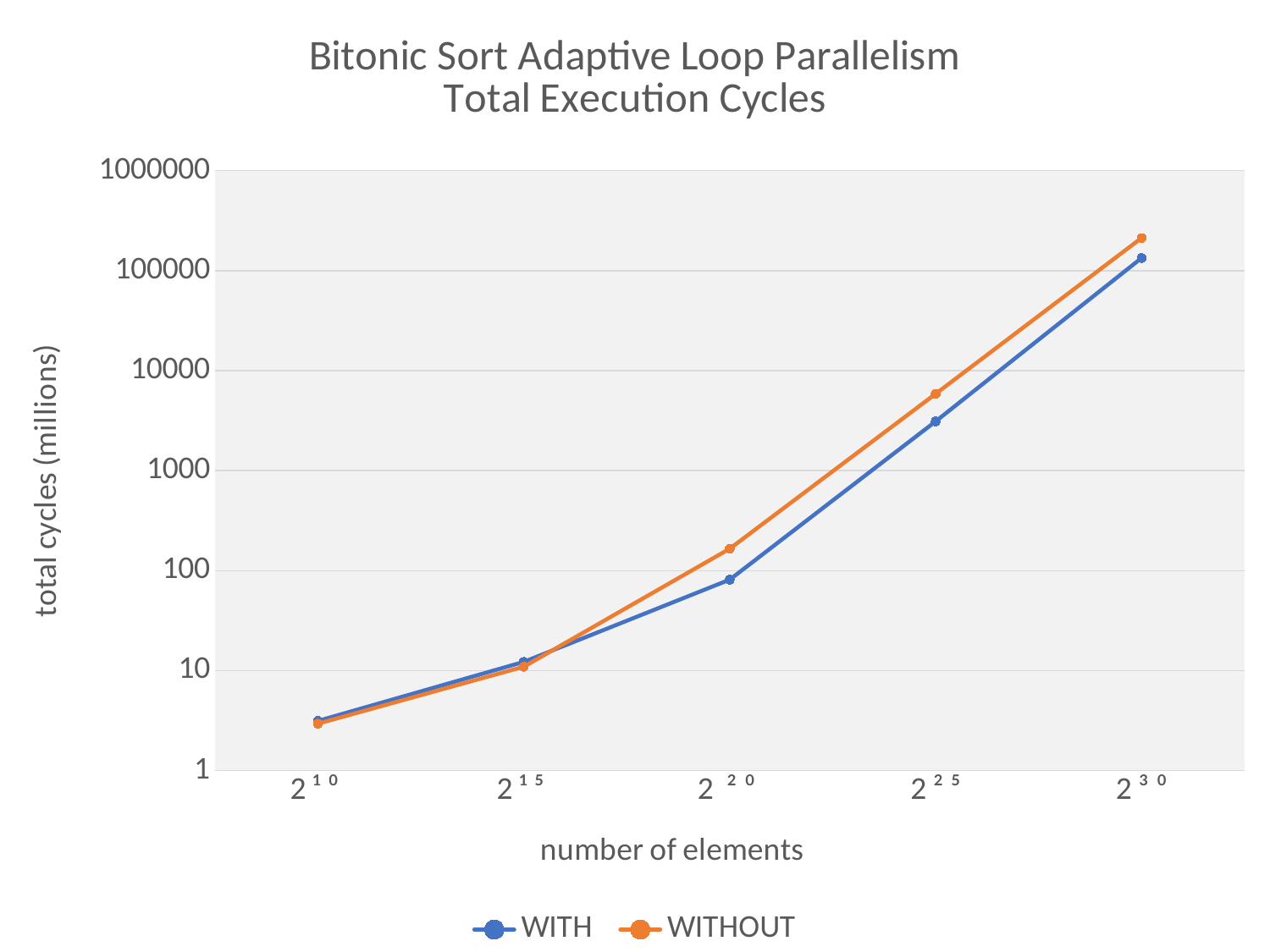

### Chart: Bitonic Sort Adaptive Loop Parallelism
Total Execution Cycles

| Category | WITH  | WITHOUT |
|---|---|---|
| 2 ¹ ⁰  | 3.135775 | 2.940659 |
| 2 ¹ ⁵  | 12.213298 | 10.920911 |
| 2  ² ⁰  | 81.172694 | 165.467399 |
| 2 ² ⁵ | 3109.580772 | 5867.306172 |
| 2 ³ ⁰ | 133924.762627 | 212638.925963 |